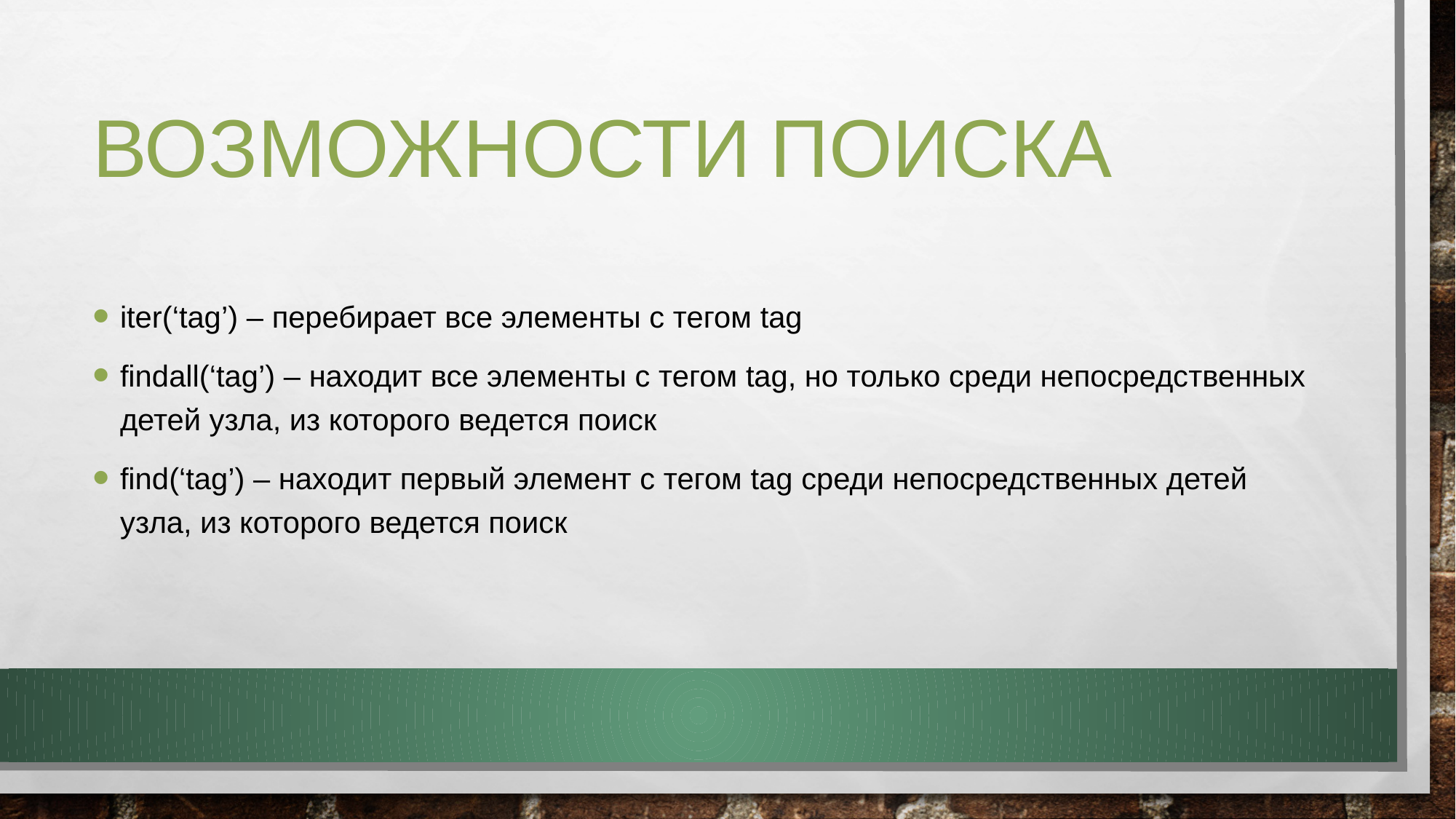

# Возможности поиска
iter(‘tag’) – перебирает все элементы с тегом tag
findall(‘tag’) – находит все элементы с тегом tag, но только среди непосредственных детей узла, из которого ведется поиск
find(‘tag’) – находит первый элемент с тегом tag среди непосредственных детей узла, из которого ведется поиск